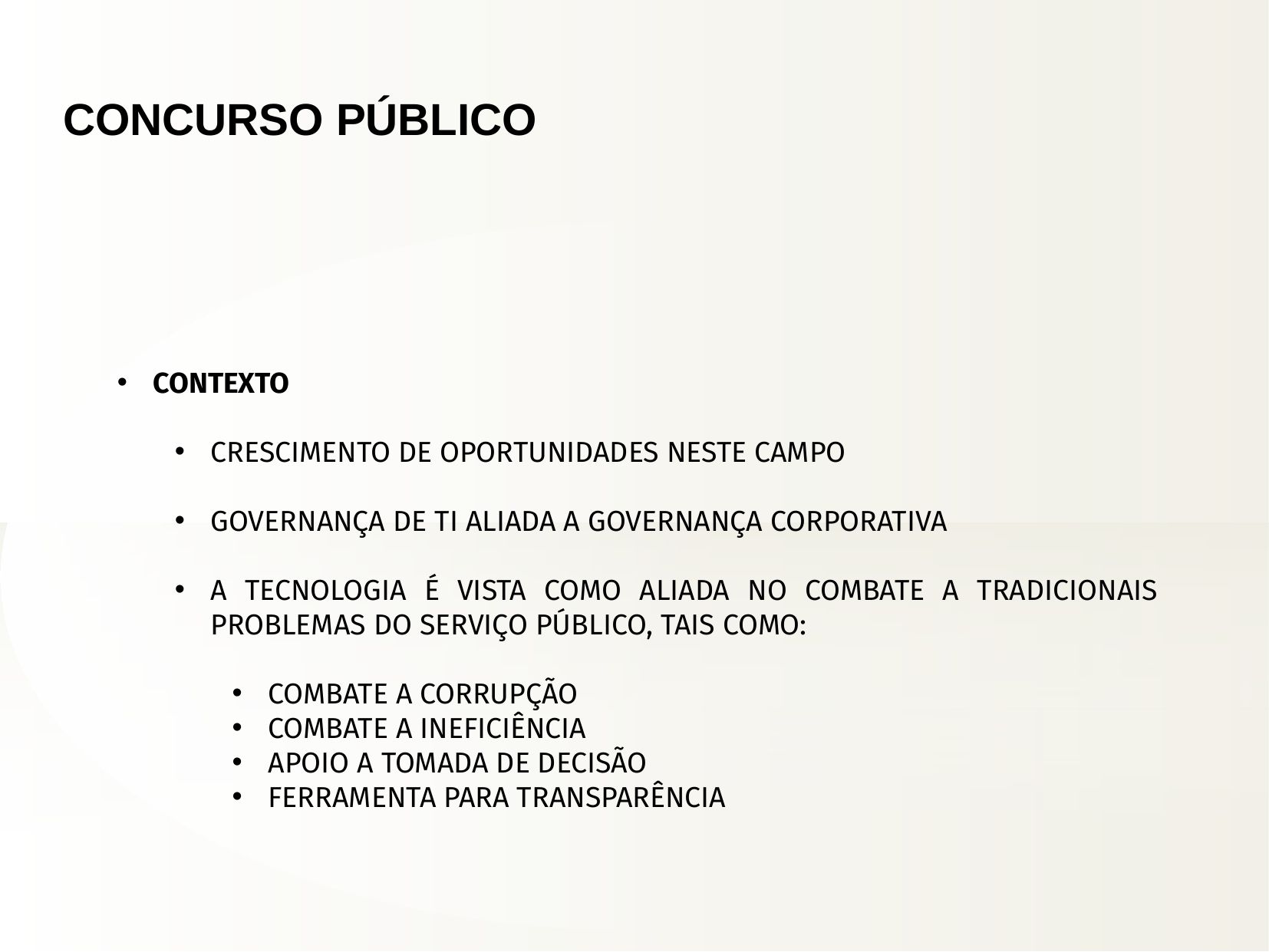

CONCURSO PÚBLICO

CONTEXTO

CRESCIMENTO DE OPORTUNIDADES NESTE CAMPO

GOVERNANÇA DE TI ALIADA A GOVERNANÇA CORPORATIVA

A TECNOLOGIA É VISTA COMO ALIADA NO COMBATE A TRADICIONAIS PROBLEMAS DO SERVIÇO PÚBLICO, TAIS COMO:

COMBATE A CORRUPÇÃO
COMBATE A INEFICIÊNCIA
APOIO A TOMADA DE DECISÃO
FERRAMENTA PARA TRANSPARÊNCIA